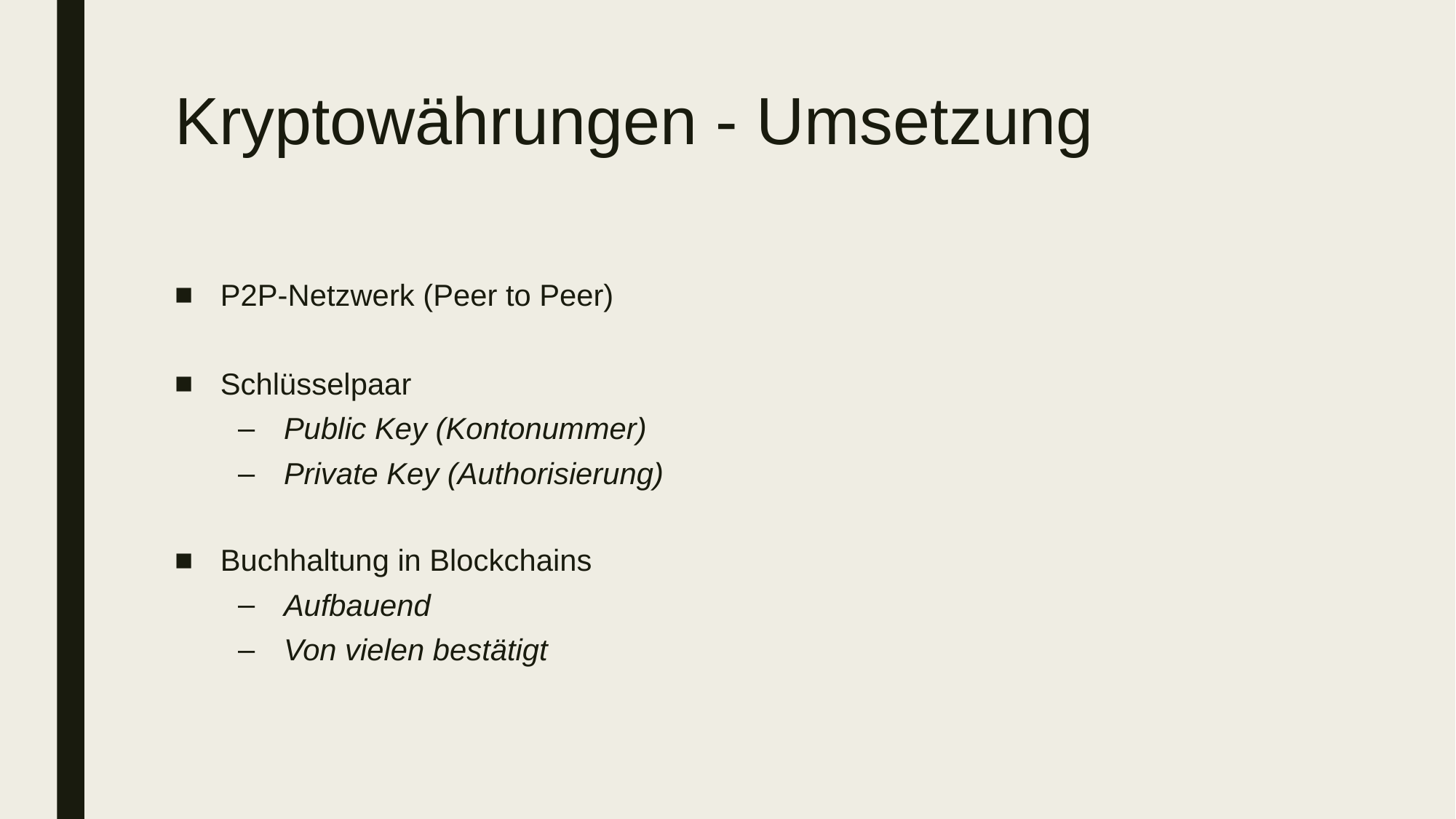

# Kryptowährungen - Umsetzung
P2P-Netzwerk (Peer to Peer)
Schlüsselpaar
Public Key (Kontonummer)
Private Key (Authorisierung)
Buchhaltung in Blockchains
Aufbauend
Von vielen bestätigt